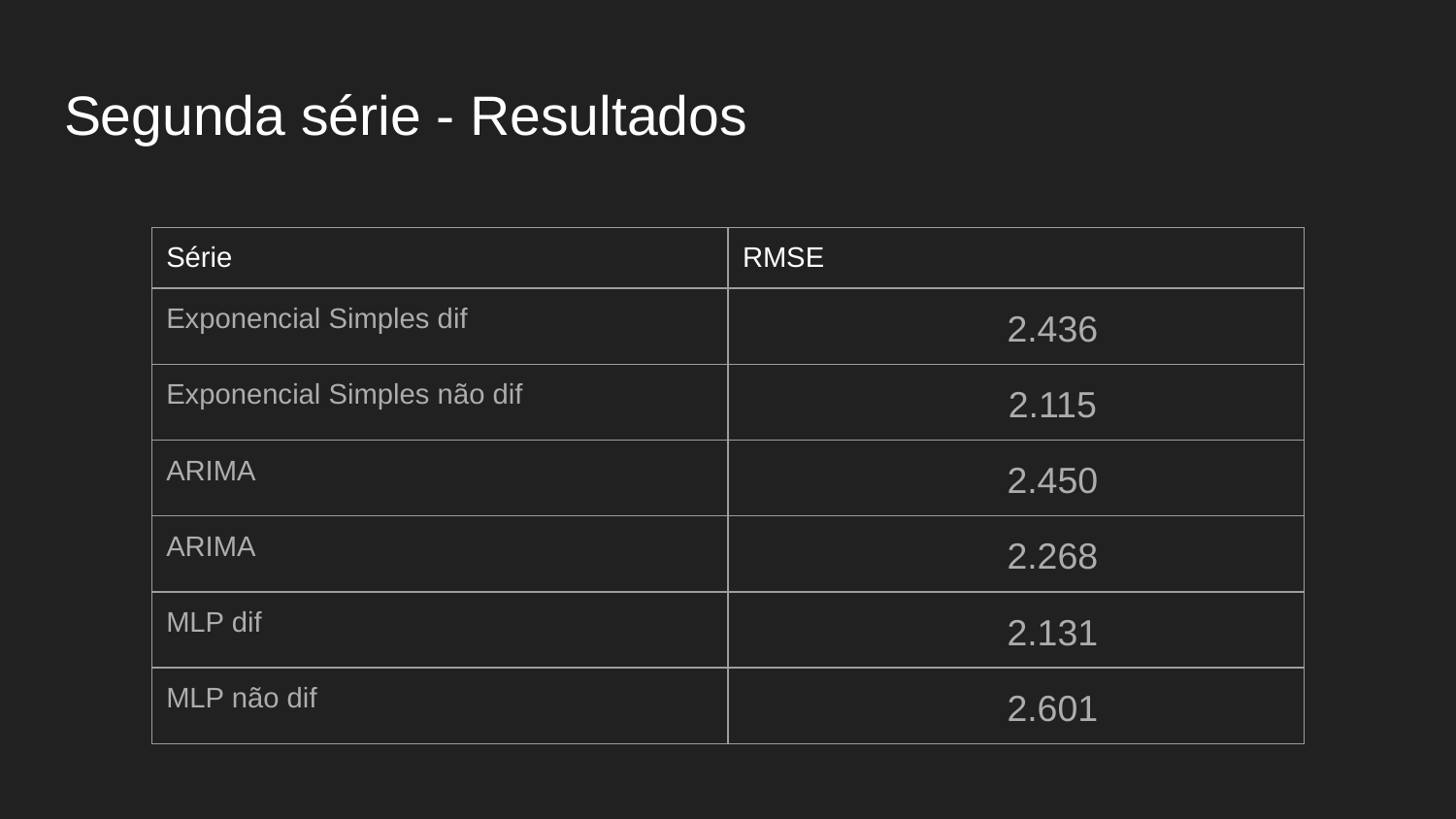

# Segunda série - Resultados
| Série | RMSE |
| --- | --- |
| Exponencial Simples dif | 2.436 |
| Exponencial Simples não dif | 2.115 |
| ARIMA | 2.450 |
| ARIMA | 2.268 |
| MLP dif | 2.131 |
| MLP não dif | 2.601 |